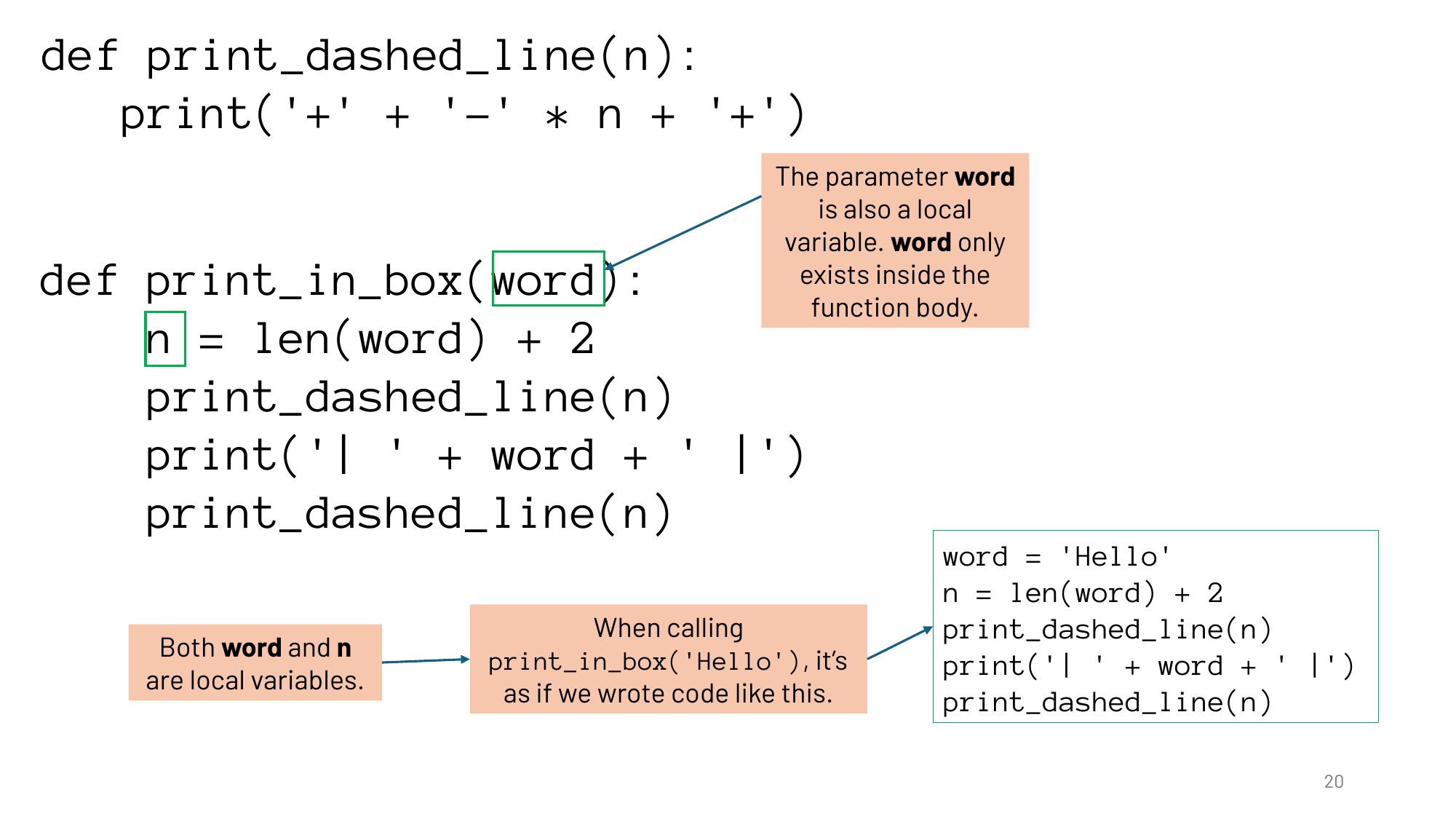

def print_dashed_line(n):
   print('+' + '-' * n + '+')
The parameter word is also a local variable. word only exists inside the function body.
def print_in_box(word):
    n = len(word) + 2
    print_dashed_line(n)
    print('| ' + word + ' |')
    print_dashed_line(n)

word = 'Hello'
n = len(word) + 2
print_dashed_line(n)
print('| ' + word + ' |')
print_dashed_line(n)
When calling print_in_box('Hello'), it’s as if we wrote code like this.
Both word and n are local variables.
20